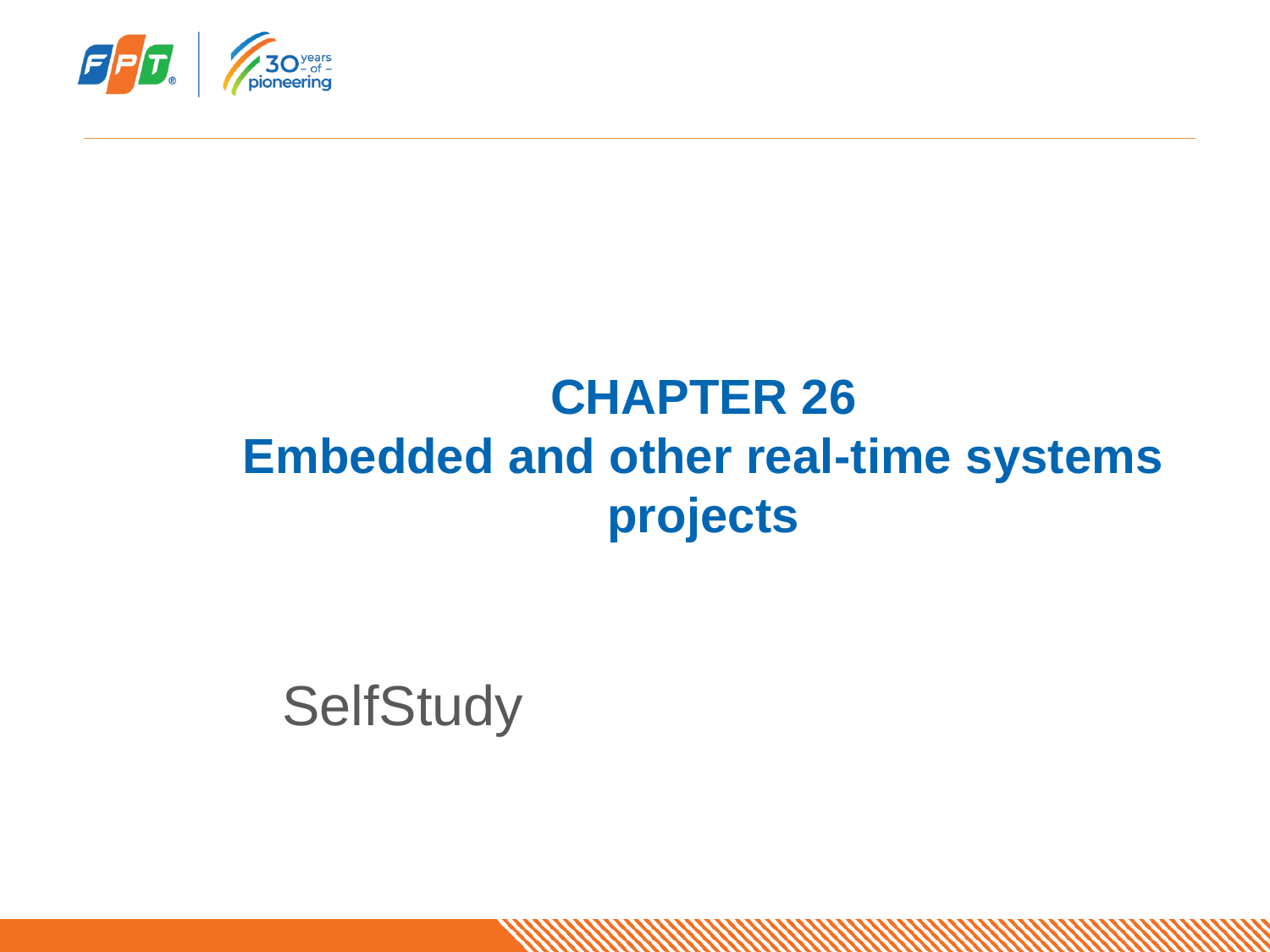

# CHAPTER 26 Embedded and other real-time systems projects
SelfStudy